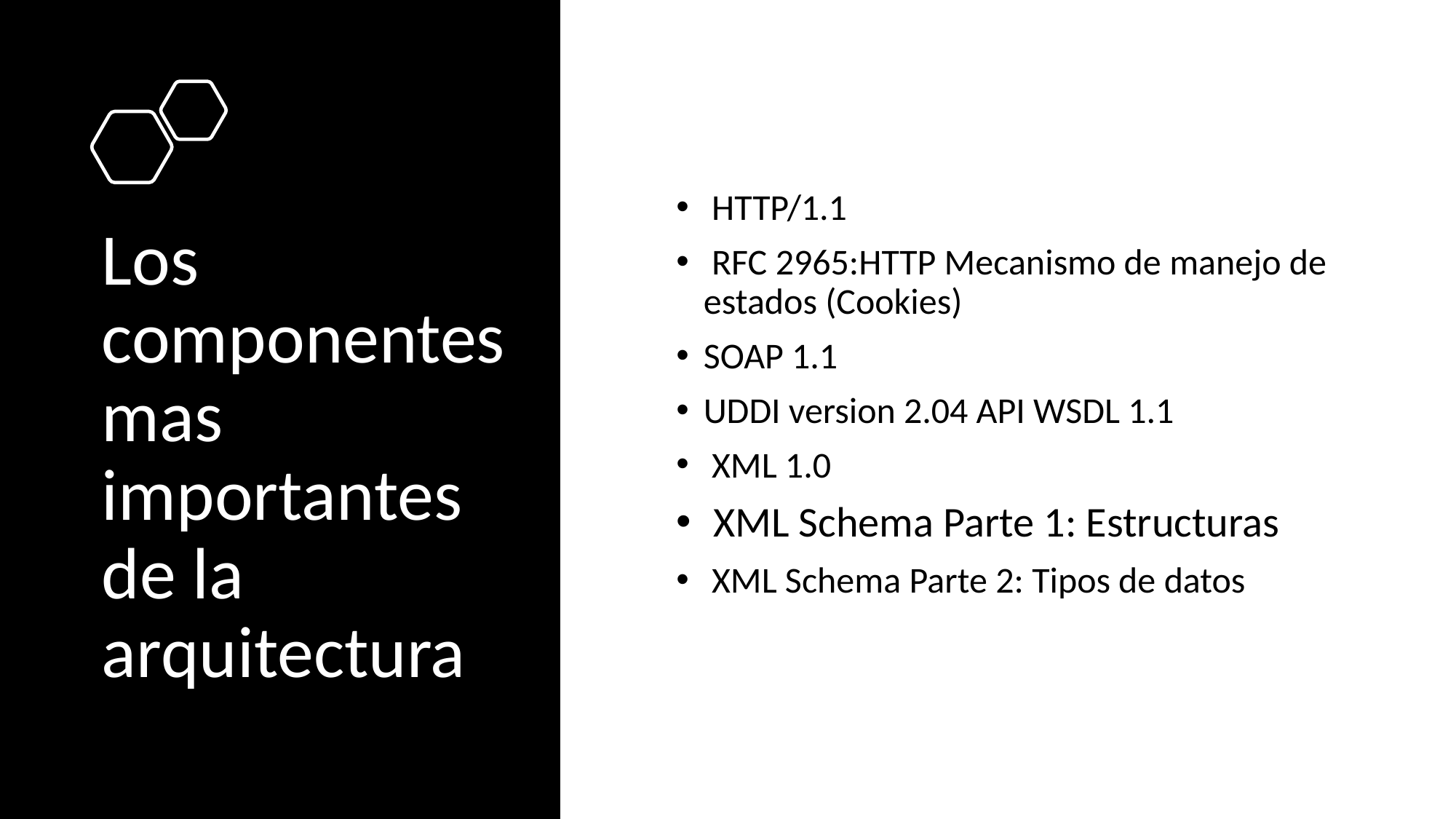

HTTP/1.1
 RFC 2965:HTTP Mecanismo de manejo de estados (Cookies)
SOAP 1.1
UDDI version 2.04 API WSDL 1.1
 XML 1.0
 XML Schema Parte 1: Estructuras
 XML Schema Parte 2: Tipos de datos
# Los componentes mas importantes de la arquitectura